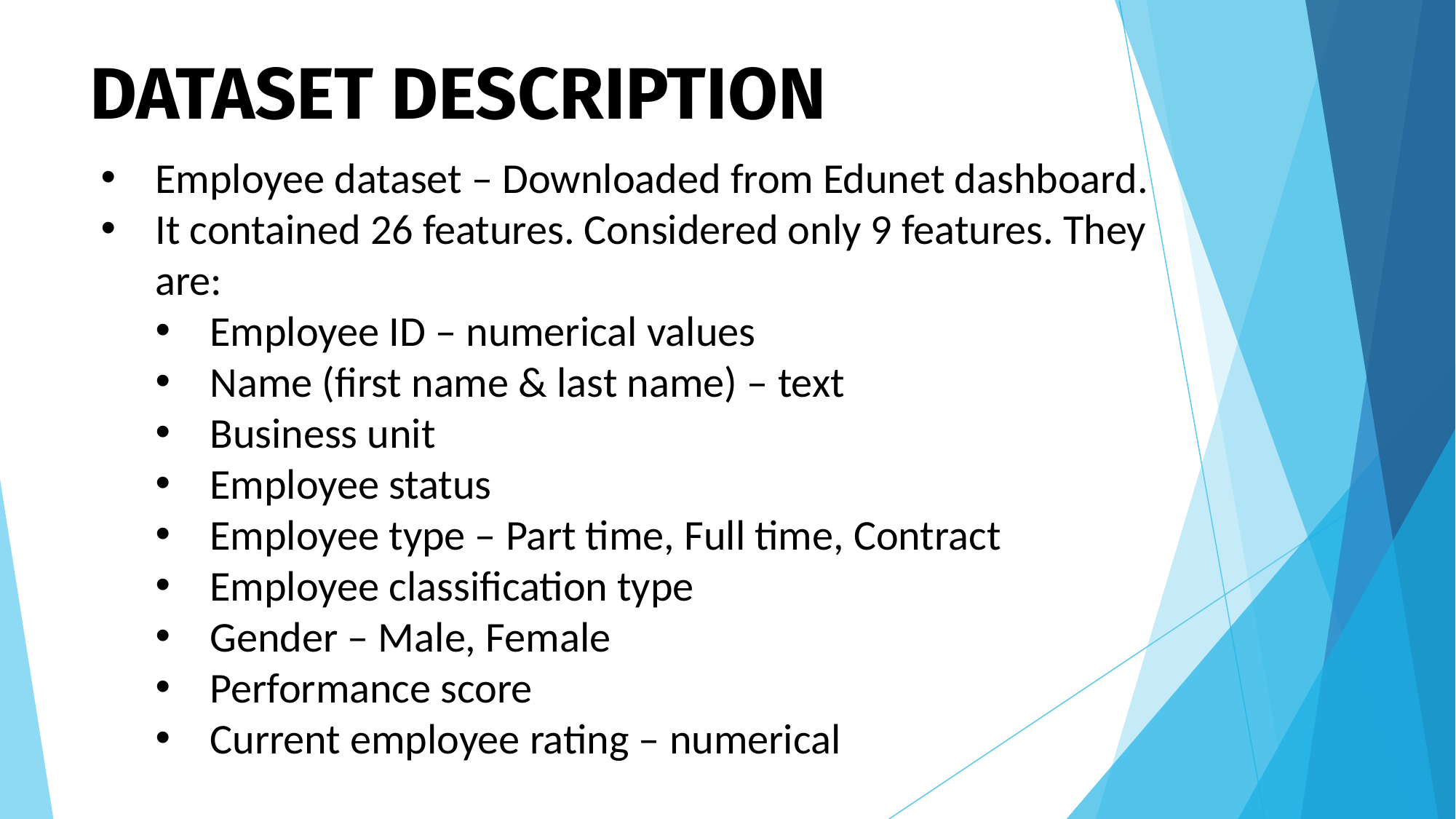

# DATASET DESCRIPTION
Employee dataset – Downloaded from Edunet dashboard.
It contained 26 features. Considered only 9 features. They are:
Employee ID – numerical values
Name (first name & last name) – text
Business unit
Employee status
Employee type – Part time, Full time, Contract
Employee classification type
Gender – Male, Female
Performance score
Current employee rating – numerical